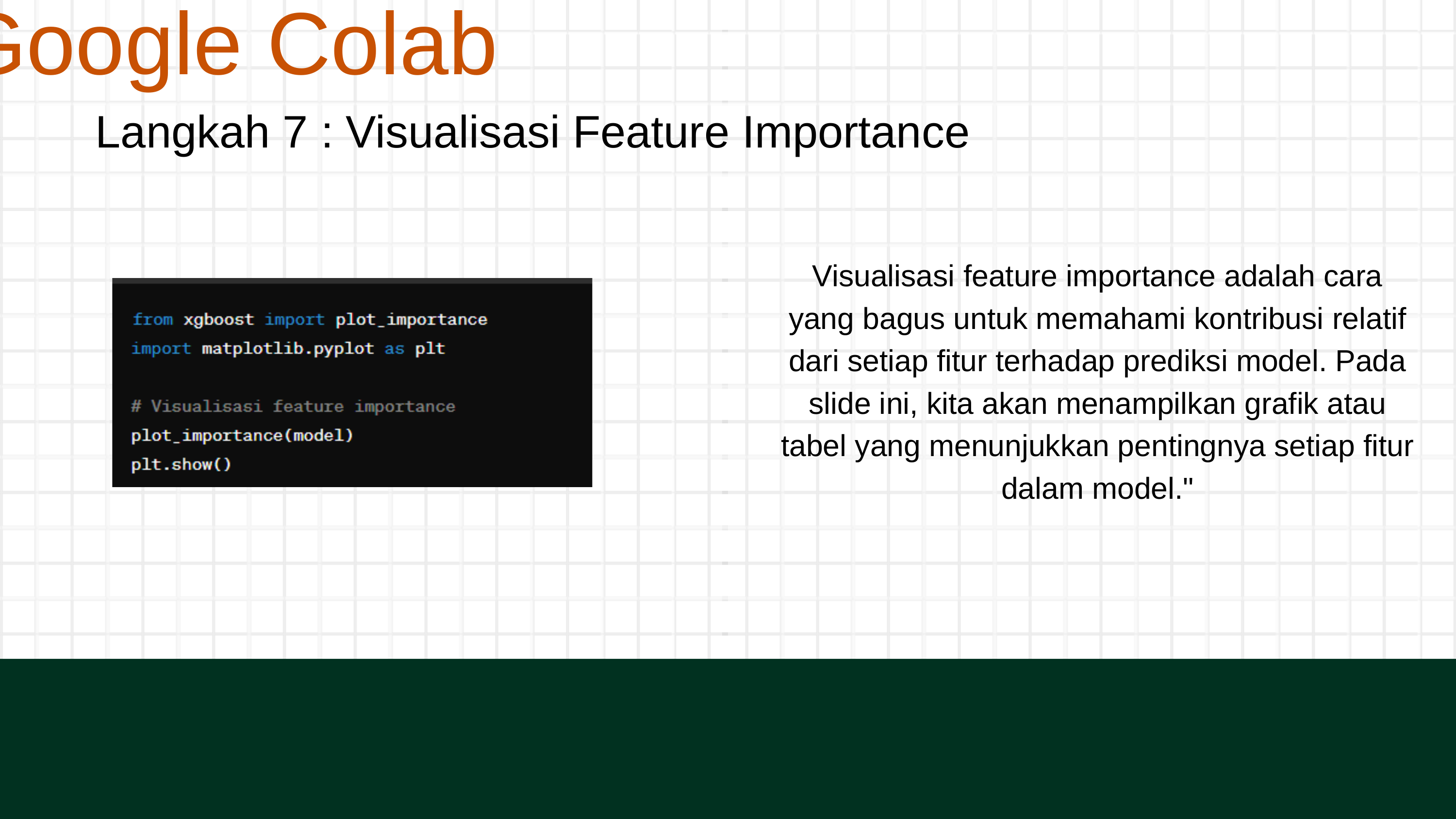

Google Colab
Langkah 7 : Visualisasi Feature Importance
Visualisasi feature importance adalah cara yang bagus untuk memahami kontribusi relatif dari setiap fitur terhadap prediksi model. Pada slide ini, kita akan menampilkan grafik atau tabel yang menunjukkan pentingnya setiap fitur dalam model."